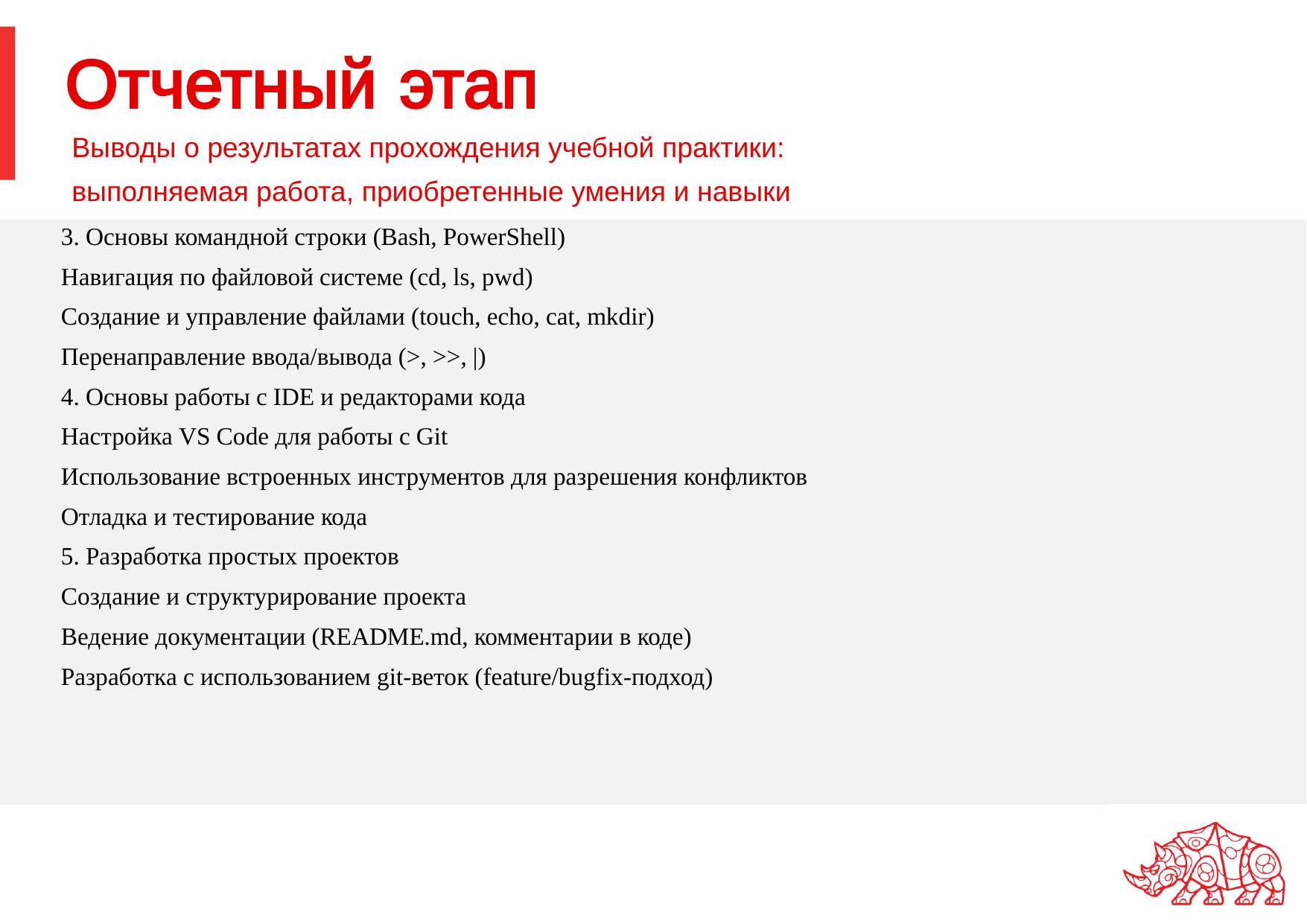

# Отчетный этап
Выводы о результатах прохождения учебной практики:
выполняемая работа, приобретенные умения и навыки

3. Основы командной строки (Bash, PowerShell)
Навигация по файловой системе (cd, ls, pwd)
Создание и управление файлами (touch, echo, cat, mkdir)
Перенаправление ввода/вывода (>, >>, |)
4. Основы работы с IDE и редакторами кода
Настройка VS Code для работы с Git
Использование встроенных инструментов для разрешения конфликтов
Отладка и тестирование кода
5. Разработка простых проектов
Создание и структурирование проекта
Ведение документации (README.md, комментарии в коде)
Разработка с использованием git-веток (feature/bugfix-подход)